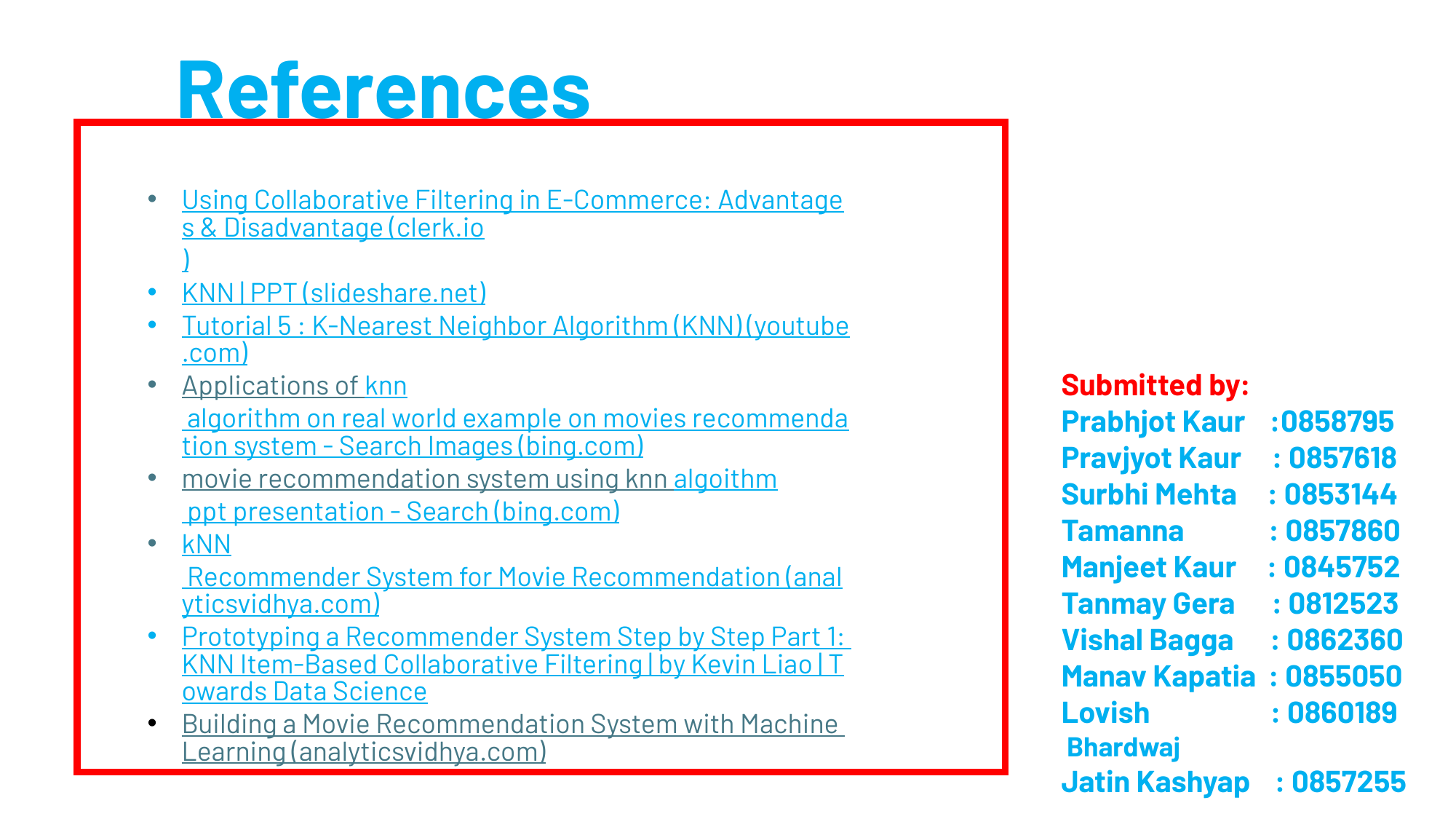

References

Submitted by:
Prabhjot Kaur    :0858795
Pravjyot Kaur     : 0857618
Surbhi Mehta     : 0853144
Tamanna              : 0857860
Manjeet Kaur     : 0845752
Tanmay Gera      : 0812523
Vishal Bagga      : 0862360 Manav Kapatia  : 0855050
Lovish                    : 0860189
 Bhardwaj
Jatin Kashyap    : 0857255
Using Collaborative Filtering in E-Commerce: Advantages & Disadvantage (clerk.io)
KNN | PPT (slideshare.net)
Tutorial 5 : K-Nearest Neighbor Algorithm (KNN) (youtube.com)
Applications of knn algorithm on real world example on movies recommendation system - Search Images (bing.com)
movie recommendation system using knn algoithm ppt presentation - Search (bing.com)
kNN Recommender System for Movie Recommendation (analyticsvidhya.com)
Prototyping a Recommender System Step by Step Part 1: KNN Item-Based Collaborative Filtering | by Kevin Liao | Towards Data Science
Building a Movie Recommendation System with Machine Learning (analyticsvidhya.com)